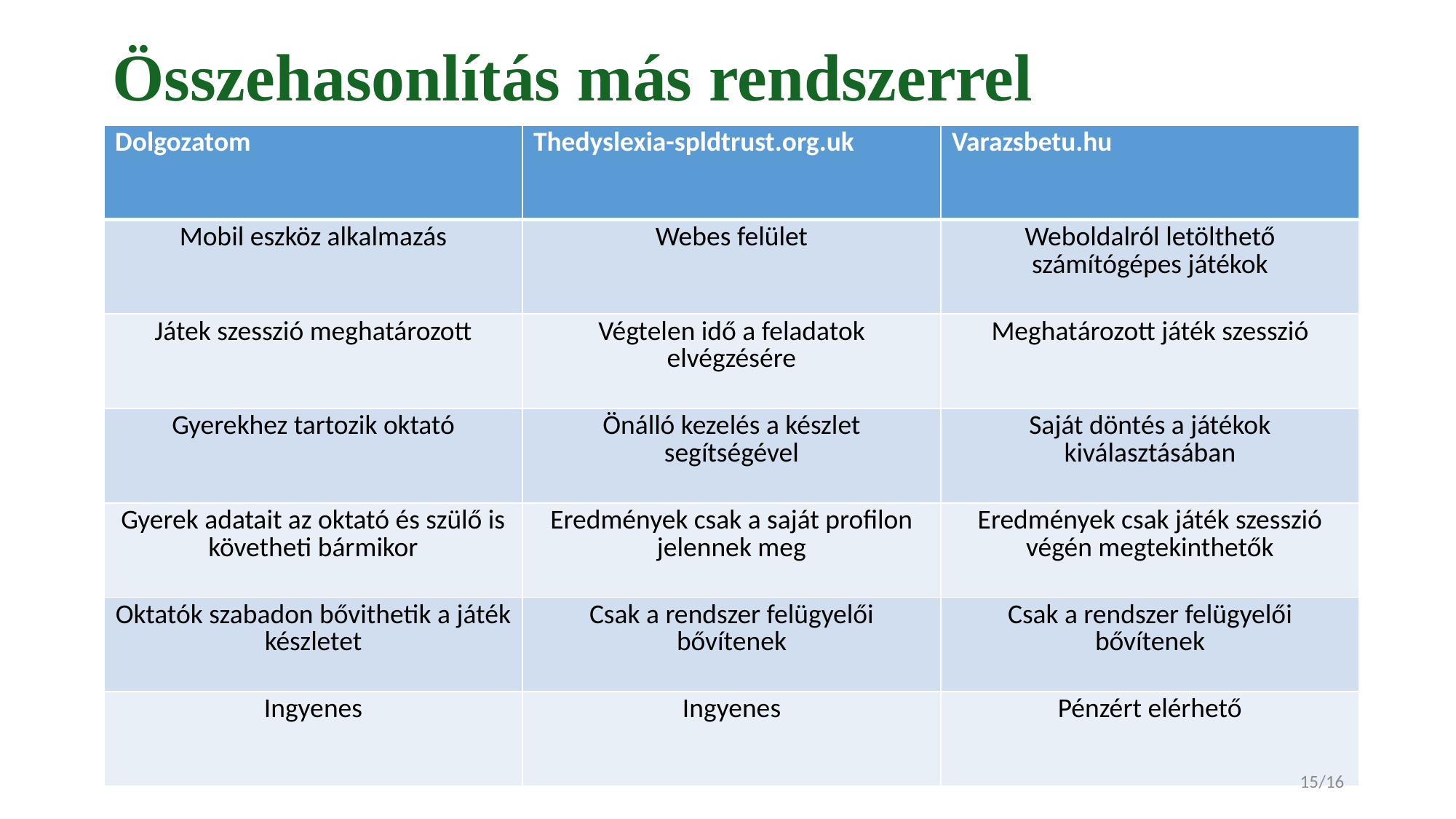

# Összehasonlítás más rendszerrel
| Dolgozatom | Thedyslexia-spldtrust.org.uk | Varazsbetu.hu |
| --- | --- | --- |
| Mobil eszköz alkalmazás | Webes felület | Weboldalról letölthető számítógépes játékok |
| Játek szesszió meghatározott | Végtelen idő a feladatok elvégzésére | Meghatározott játék szesszió |
| Gyerekhez tartozik oktató | Önálló kezelés a készlet segítségével | Saját döntés a játékok kiválasztásában |
| Gyerek adatait az oktató és szülő is követheti bármikor | Eredmények csak a saját profilon jelennek meg | Eredmények csak játék szesszió végén megtekinthetők |
| Oktatók szabadon bővithetik a játék készletet | Csak a rendszer felügyelői bővítenek | Csak a rendszer felügyelői bővítenek |
| Ingyenes | Ingyenes | Pénzért elérhető |
15/16